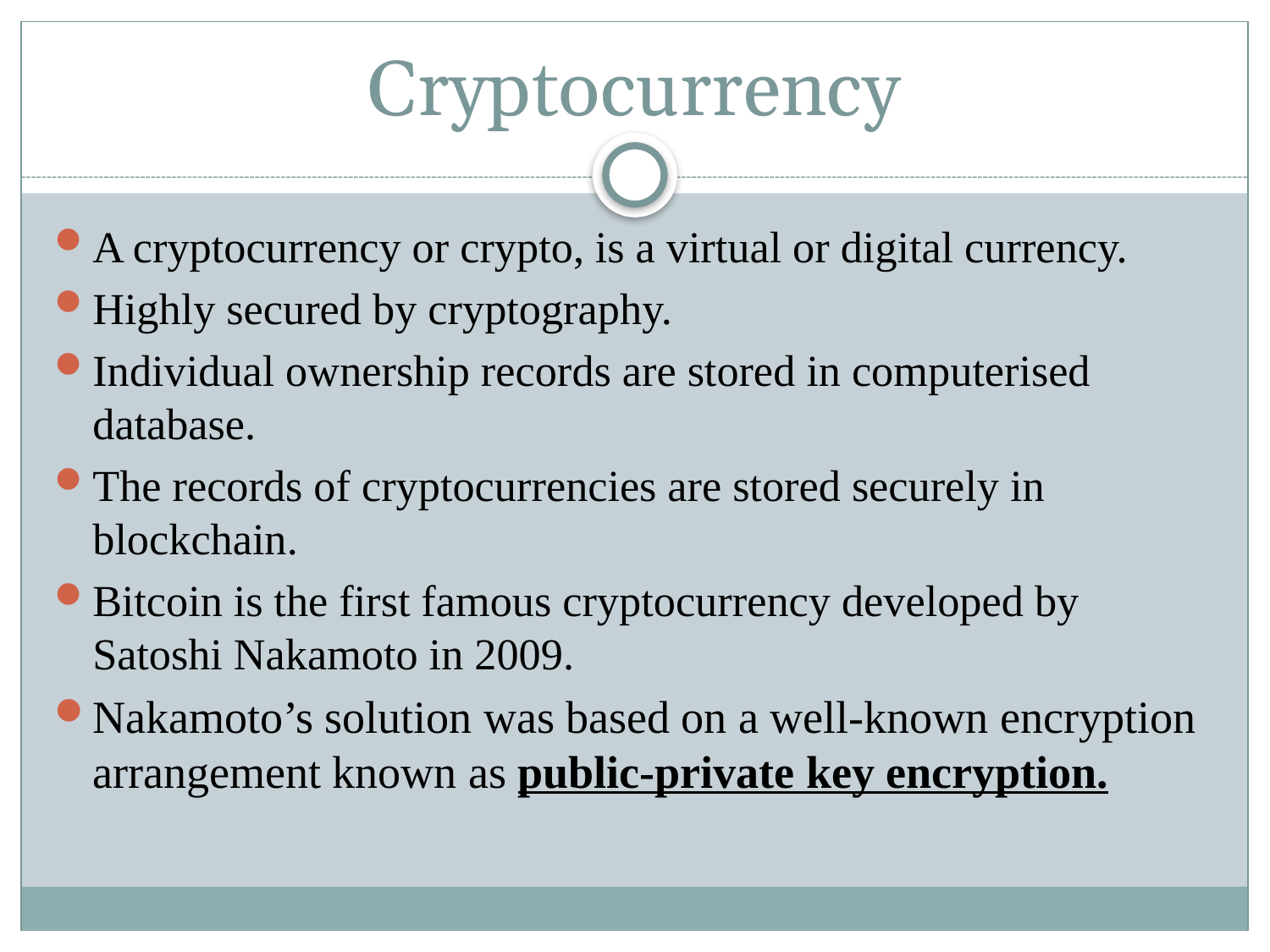

# Cryptocurrency
A cryptocurrency or crypto, is a virtual or digital currency.
Highly secured by cryptography.
Individual ownership records are stored in computerised database.
The records of cryptocurrencies are stored securely in blockchain.
Bitcoin is the first famous cryptocurrency developed by Satoshi Nakamoto in 2009.
Nakamoto’s solution was based on a well-known encryption arrangement known as public-private key encryption.